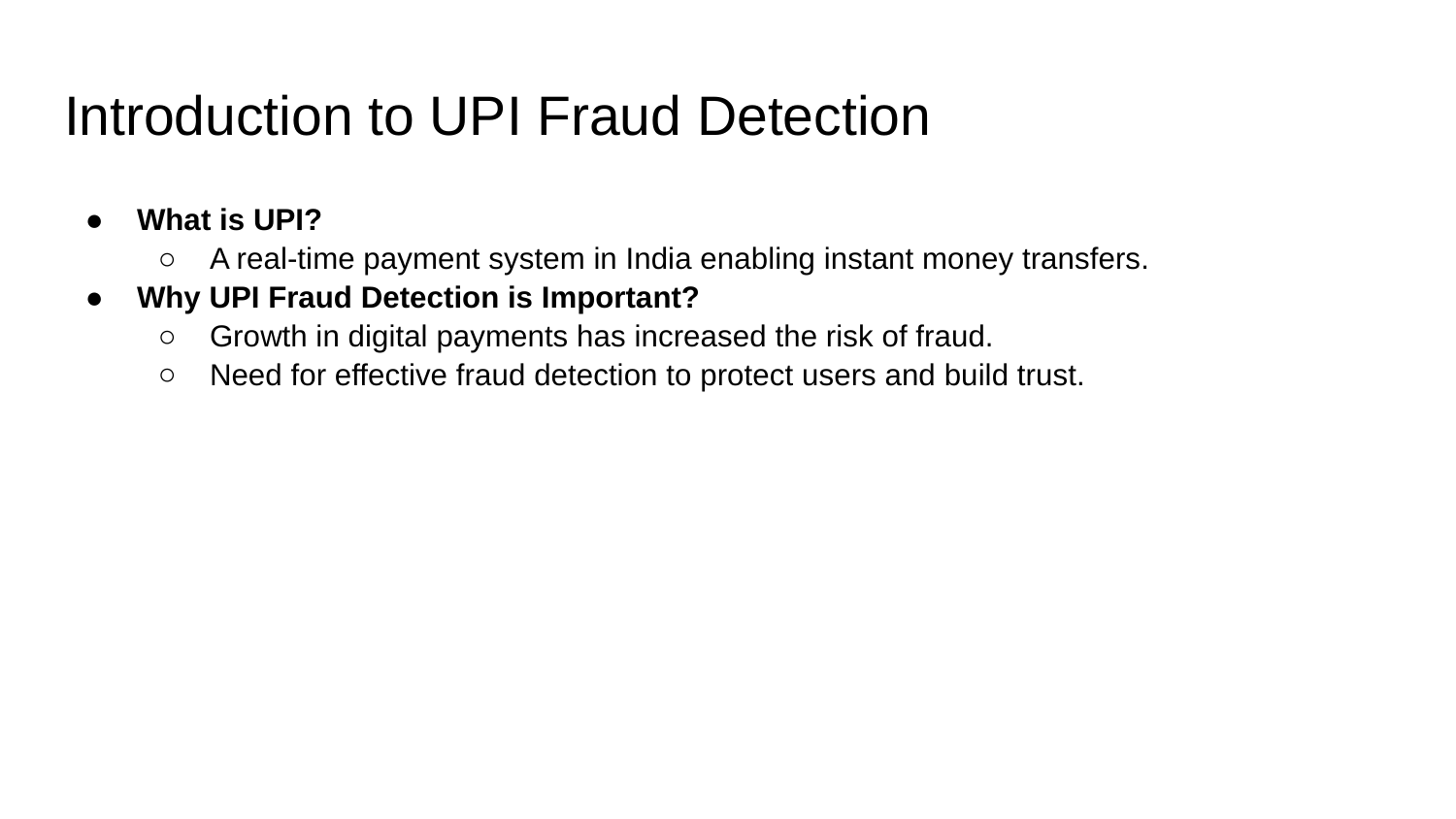

# Introduction to UPI Fraud Detection
What is UPI?
A real-time payment system in India enabling instant money transfers.
Why UPI Fraud Detection is Important?
Growth in digital payments has increased the risk of fraud.
Need for effective fraud detection to protect users and build trust.